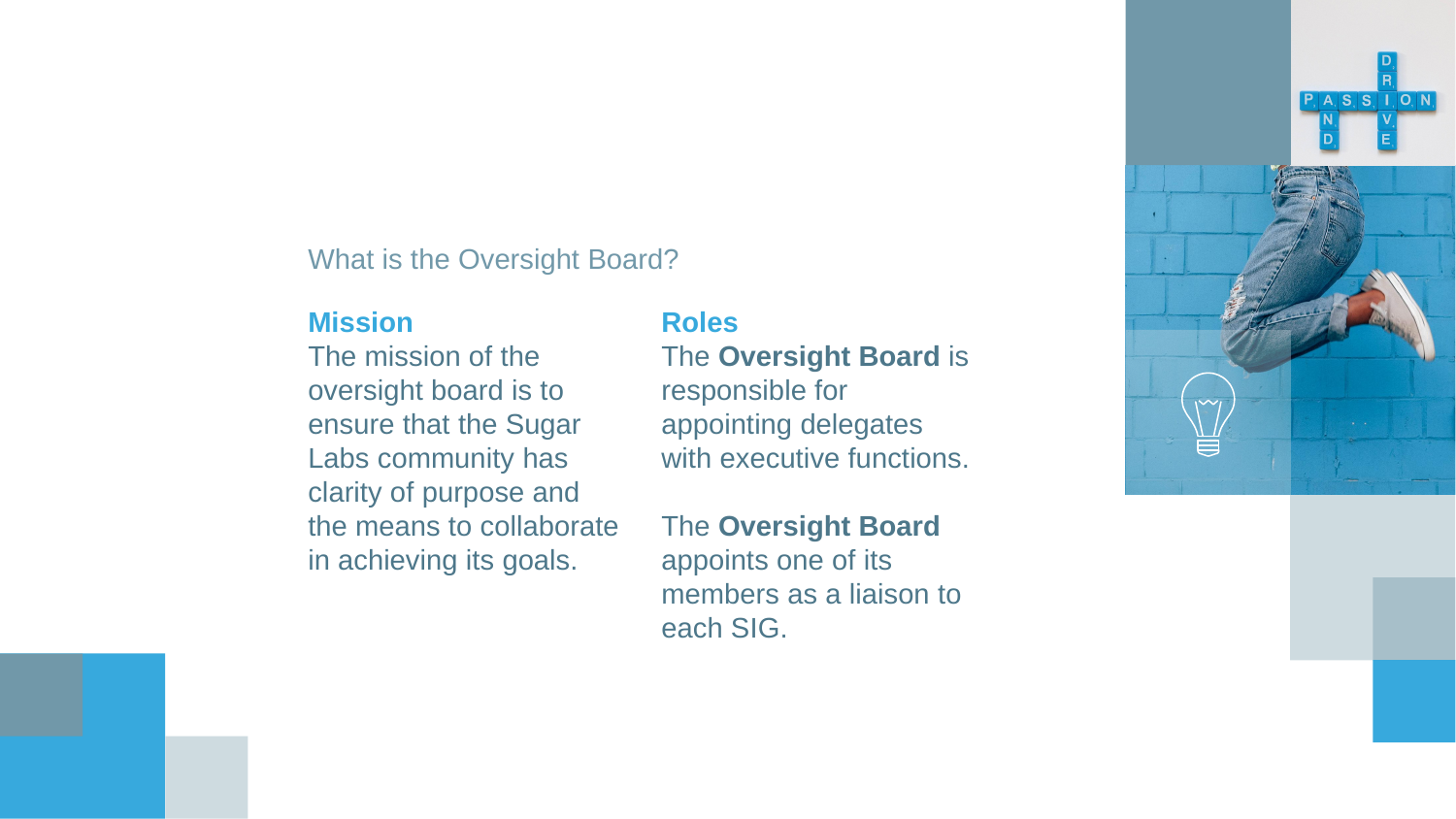

# What is the Oversight Board?
Mission
The mission of the oversight board is to ensure that the Sugar Labs community has clarity of purpose and the means to collaborate in achieving its goals.
Roles
The Oversight Board is responsible for appointing delegates with executive functions.

The Oversight Board appoints one of its members as a liaison to each SIG.